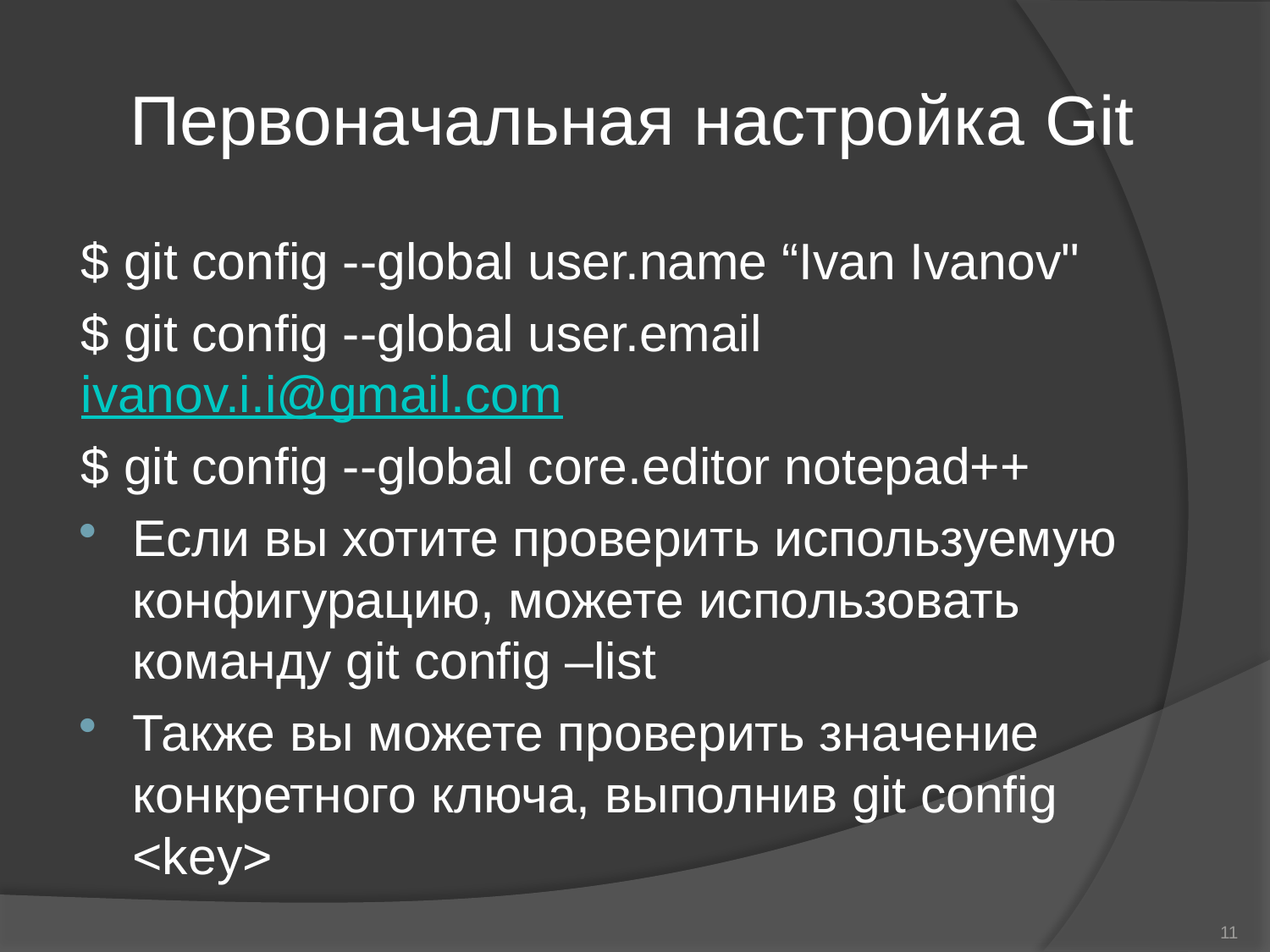

# Первоначальная настройка Git
$ git config --global user.name “Ivan Ivanov"
$ git config --global user.email ivanov.i.i@gmail.com
$ git config --global core.editor notepad++
Если вы хотите проверить используемую конфигурацию, можете использовать команду git config –list
Также вы можете проверить значение конкретного ключа, выполнив git config <key>
11